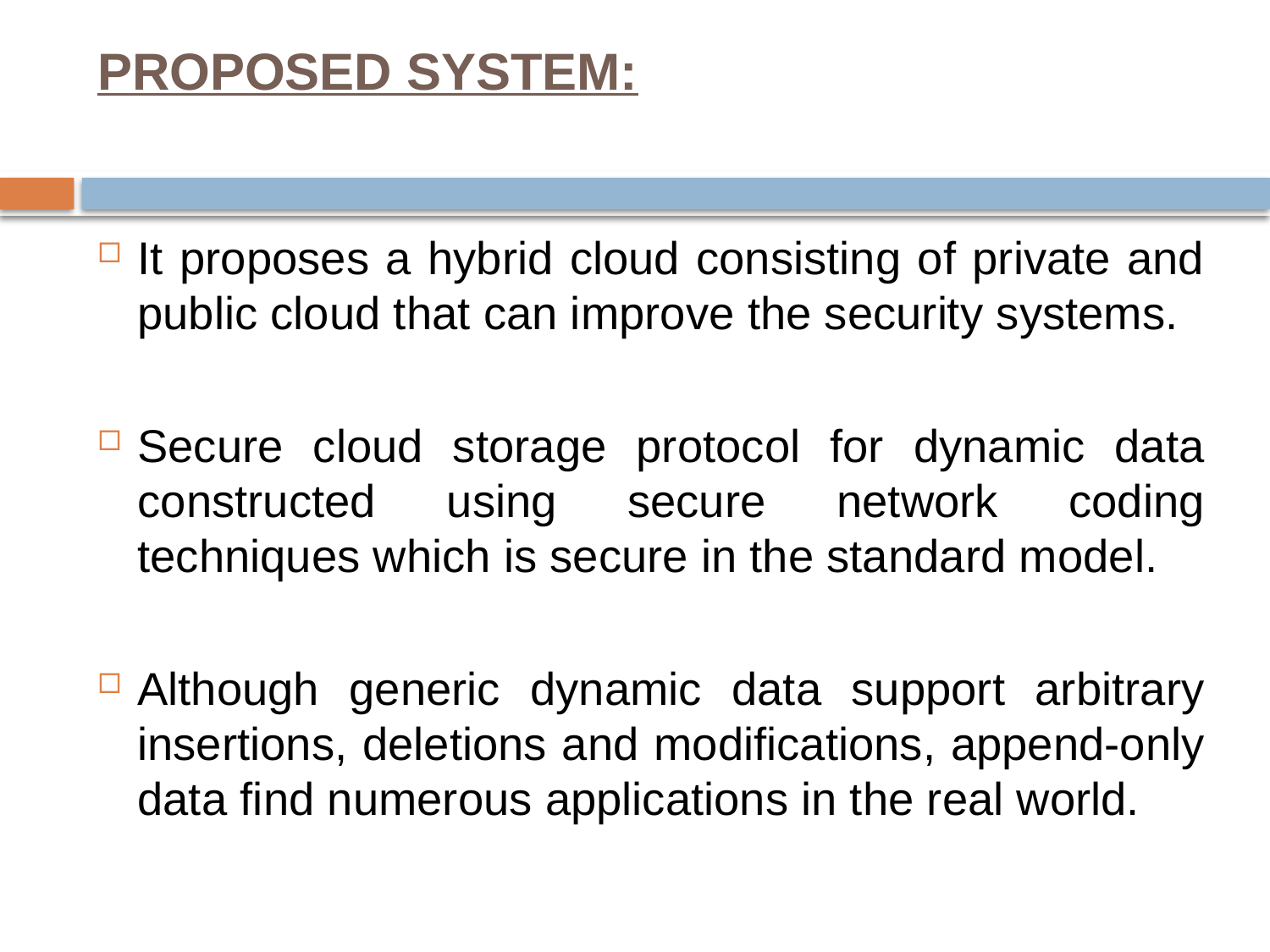

# PROPOSED SYSTEM:
It proposes a hybrid cloud consisting of private and public cloud that can improve the security systems.

Secure cloud storage protocol for dynamic data constructed using secure network coding techniques which is secure in the standard model.

Although generic dynamic data support arbitrary insertions, deletions and modifications, append-only data find numerous applications in the real world.